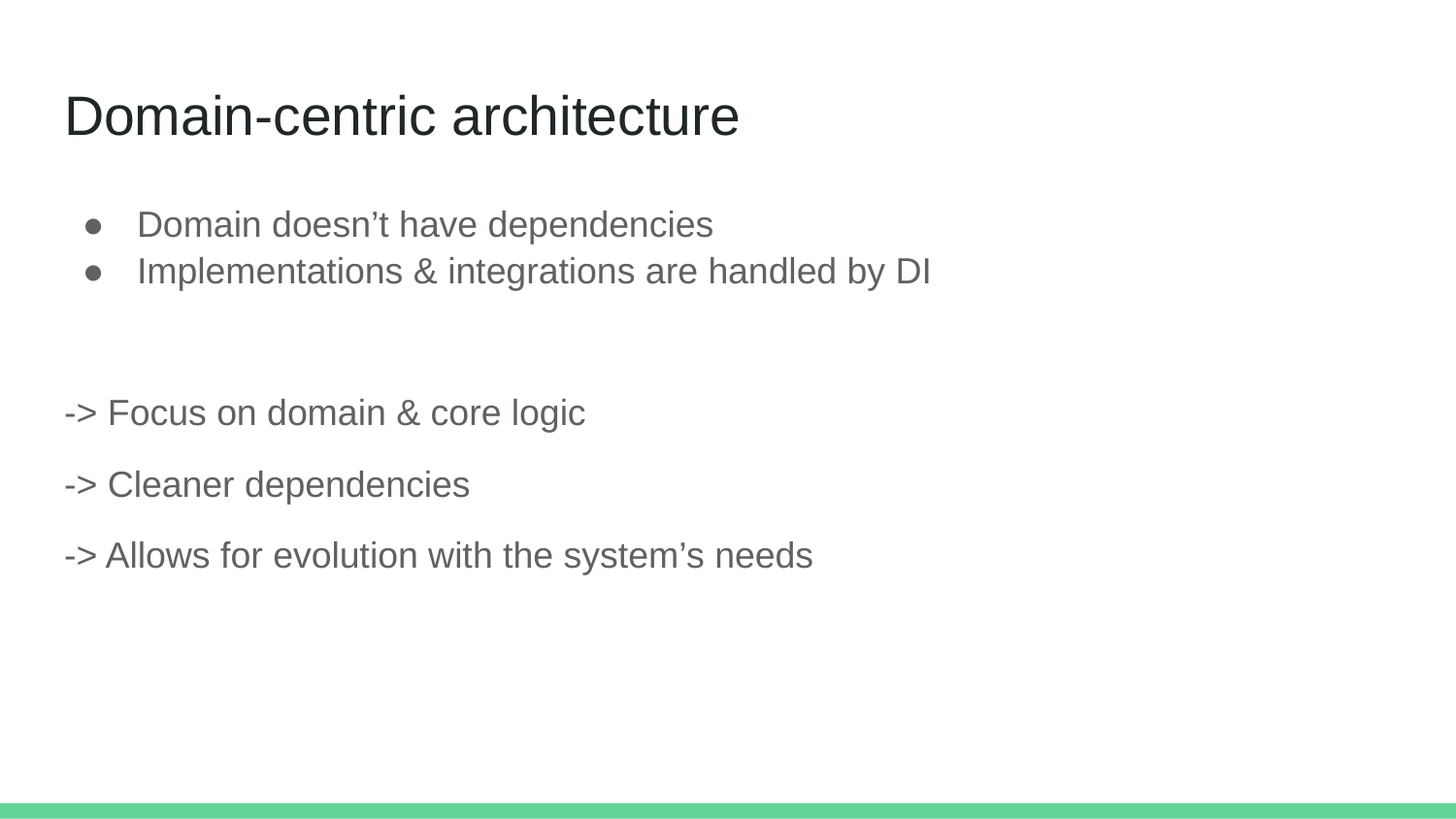

# Domain-centric architecture
Domain doesn’t have dependencies
Implementations & integrations are handled by DI

-> Focus on domain & core logic
-> Cleaner dependencies
-> Allows for evolution with the system’s needs